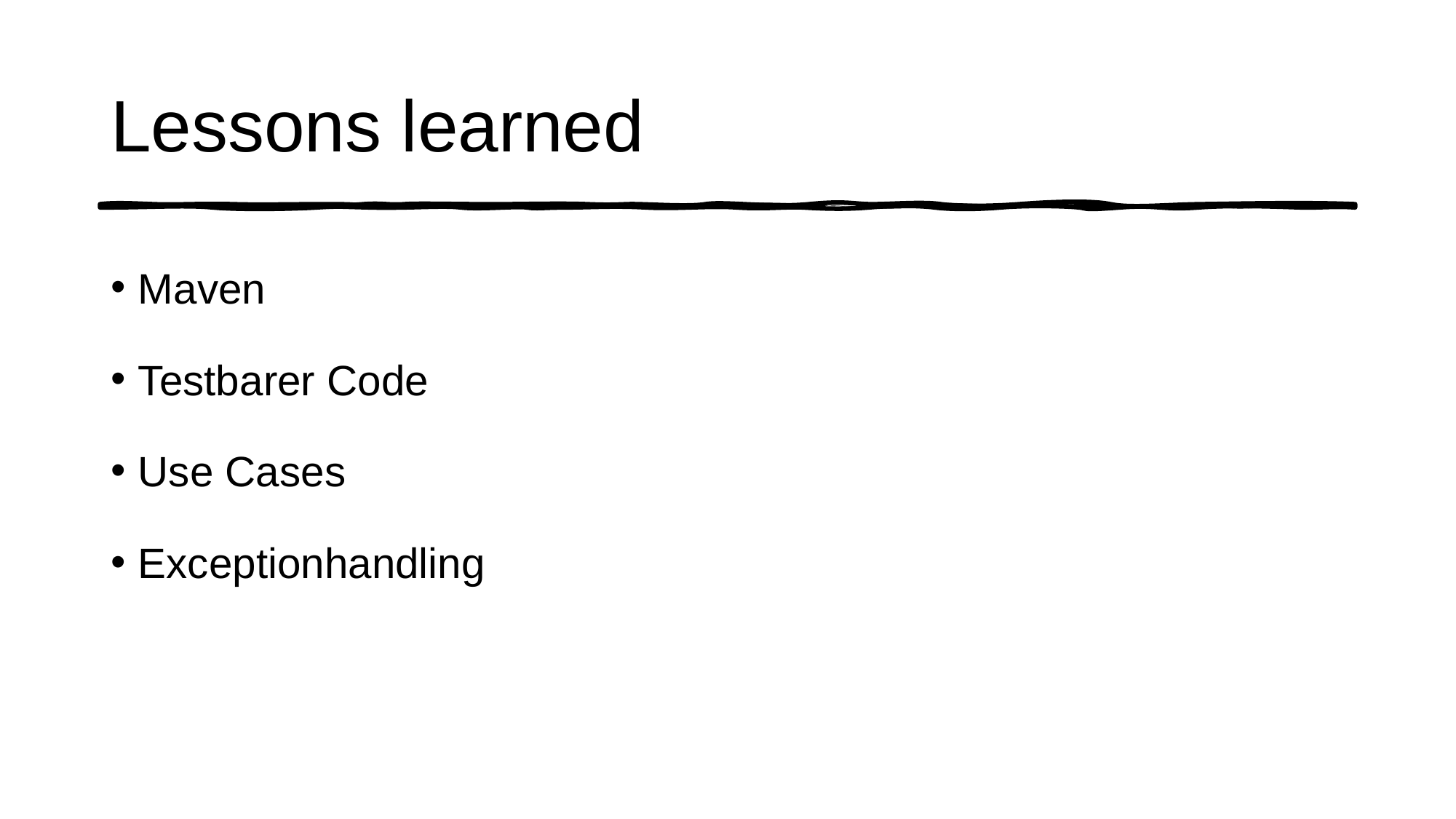

# Lessons learned
Maven
Testbarer Code
Use Cases
Exceptionhandling